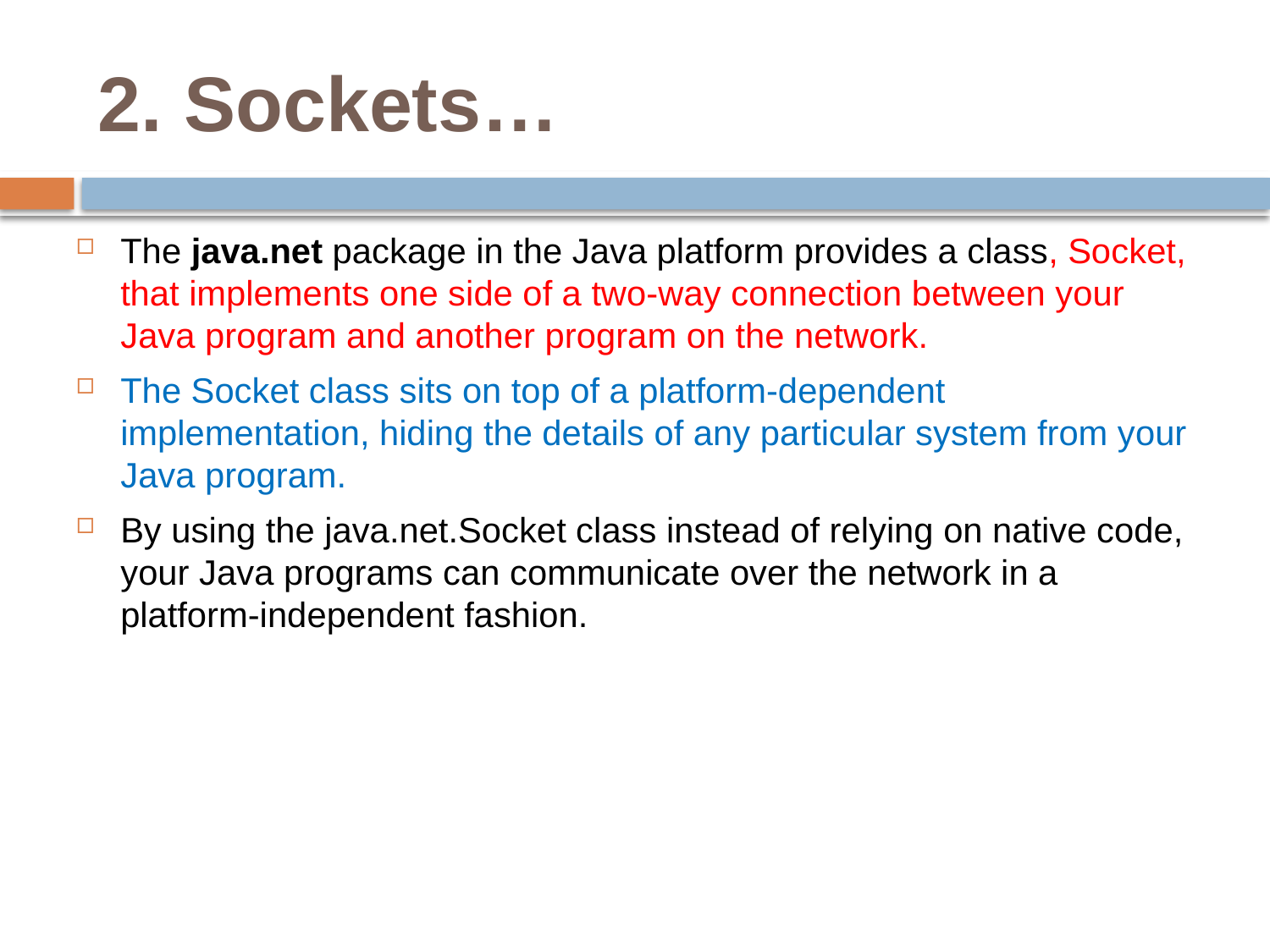

# 2. Sockets…
The java.net package in the Java platform provides a class, Socket, that implements one side of a two-way connection between your Java program and another program on the network.
The Socket class sits on top of a platform-dependent implementation, hiding the details of any particular system from your Java program.
By using the java.net.Socket class instead of relying on native code, your Java programs can communicate over the network in a platform-independent fashion.